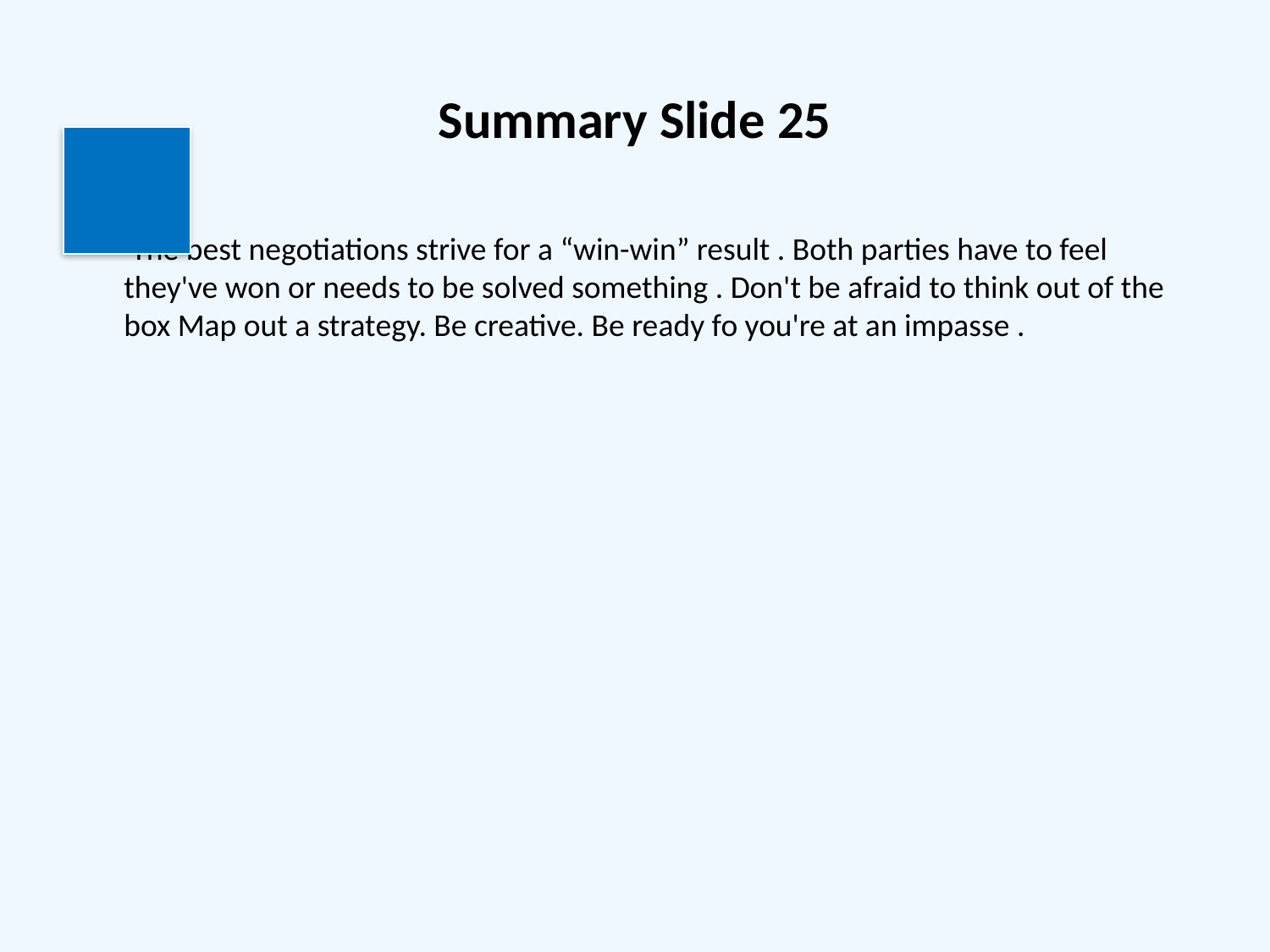

# Summary Slide 25

 The best negotiations strive for a “win-win” result . Both parties have to feel they've won or needs to be solved something . Don't be afraid to think out of the box Map out a strategy. Be creative. Be ready fo you're at an impasse .